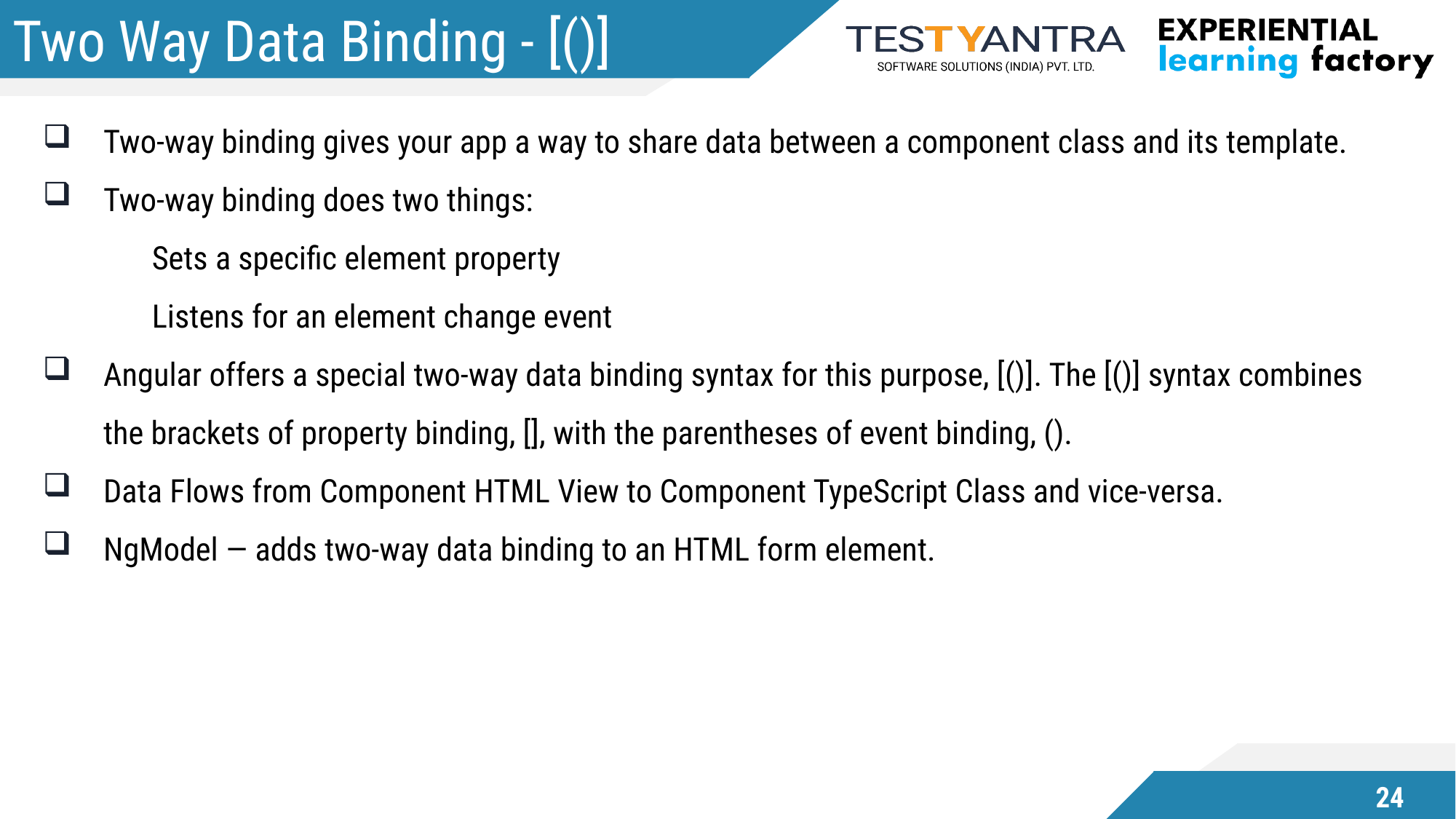

# Two Way Data Binding - [()]
Two-way binding gives your app a way to share data between a component class and its template.
Two-way binding does two things:
	Sets a specific element property
	Listens for an element change event
Angular offers a special two-way data binding syntax for this purpose, [()]. The [()] syntax combines the brackets of property binding, [], with the parentheses of event binding, ().
Data Flows from Component HTML View to Component TypeScript Class and vice-versa.
NgModel — adds two-way data binding to an HTML form element.
24